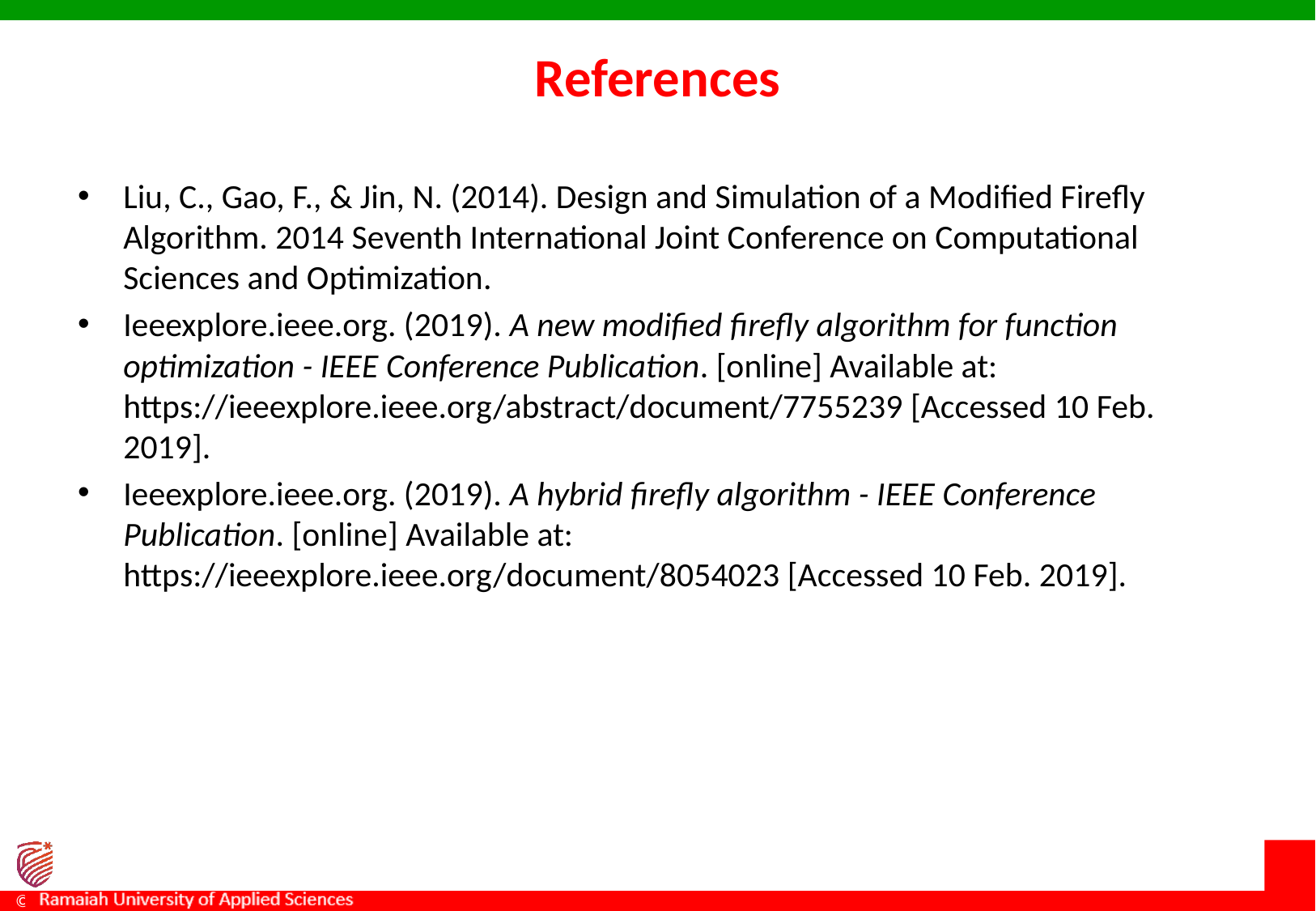

# References

Liu, C., Gao, F., & Jin, N. (2014). Design and Simulation of a Modified Firefly Algorithm. 2014 Seventh International Joint Conference on Computational Sciences and Optimization.
Ieeexplore.ieee.org. (2019). A new modified firefly algorithm for function optimization - IEEE Conference Publication. [online] Available at: https://ieeexplore.ieee.org/abstract/document/7755239 [Accessed 10 Feb. 2019].
Ieeexplore.ieee.org. (2019). A hybrid firefly algorithm - IEEE Conference Publication. [online] Available at: https://ieeexplore.ieee.org/document/8054023 [Accessed 10 Feb. 2019].